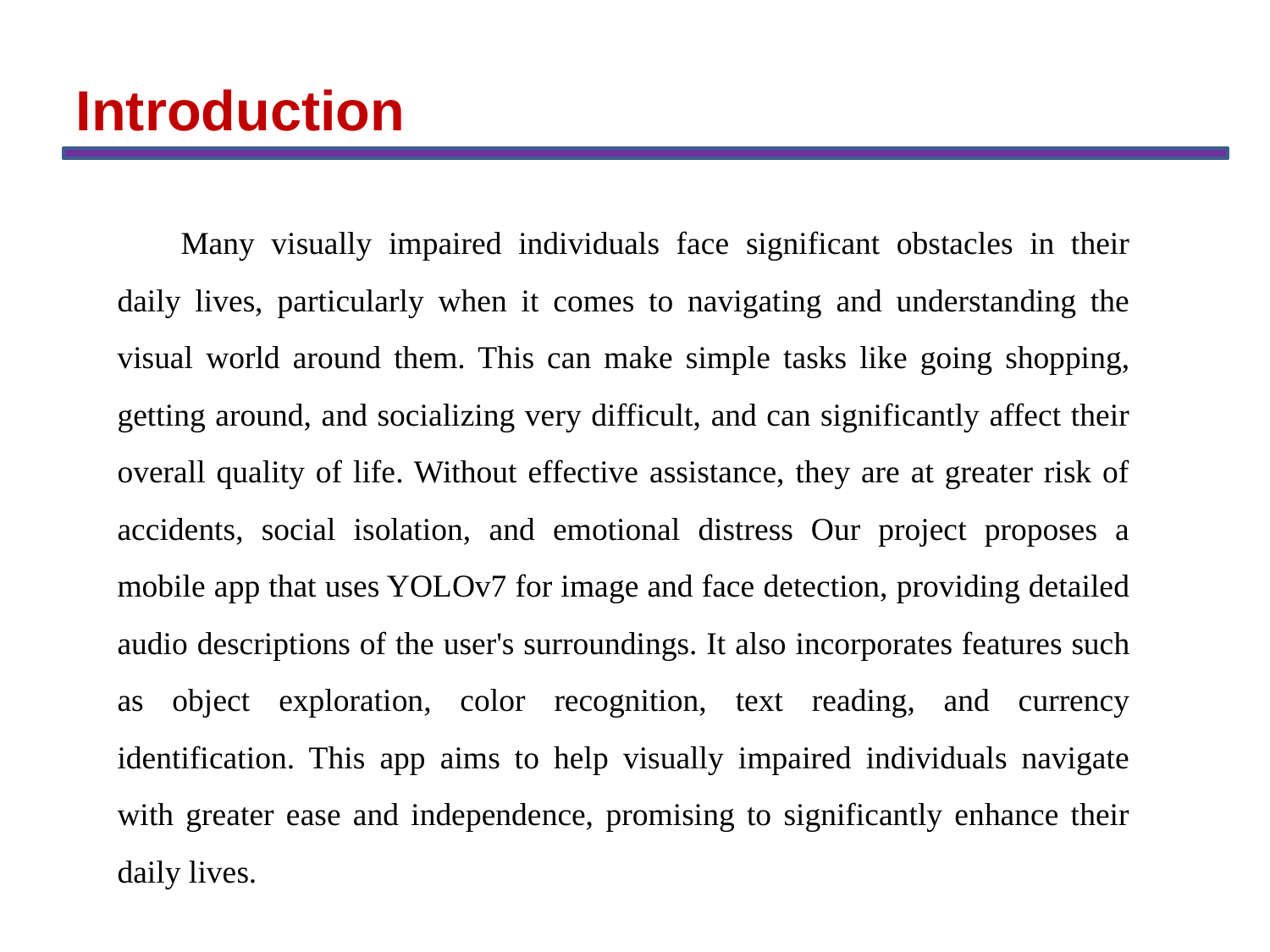

Introduction

Many visually impaired individuals face significant obstacles in their daily lives, particularly when it comes to navigating and understanding the visual world around them. This can make simple tasks like going shopping, getting around, and socializing very difficult, and can significantly affect their overall quality of life. Without effective assistance, they are at greater risk of accidents, social isolation, and emotional distress Our project proposes a mobile app that uses YOLOv7 for image and face detection, providing detailed audio descriptions of the user's surroundings. It also incorporates features such as object exploration, color recognition, text reading, and currency identification. This app aims to help visually impaired individuals navigate with greater ease and independence, promising to significantly enhance their daily lives.